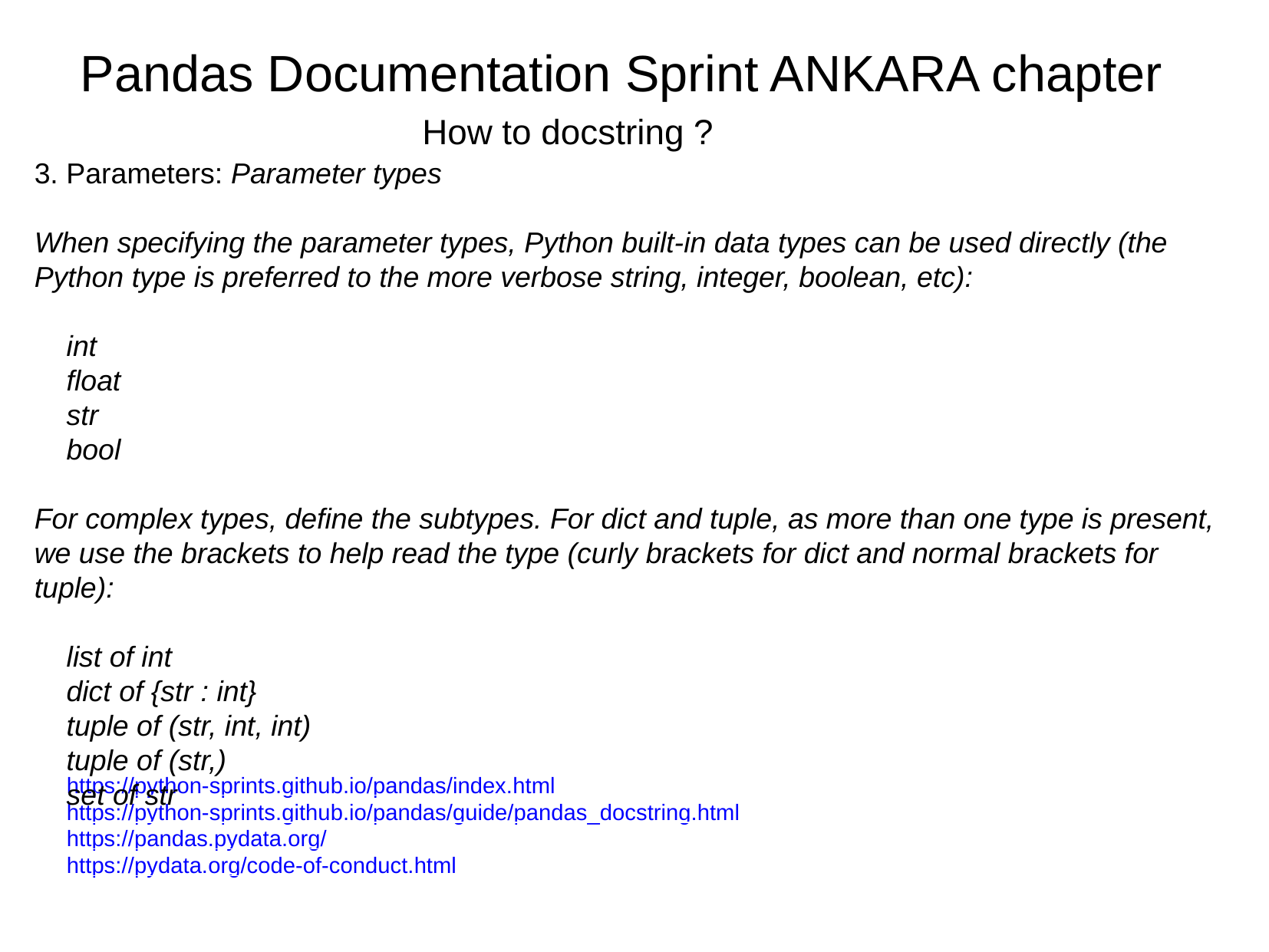

Pandas Documentation Sprint ANKARA chapter
How to docstring ?
3. Parameters: Parameter types

When specifying the parameter types, Python built-in data types can be used directly (the Python type is preferred to the more verbose string, integer, boolean, etc):

    int
    float
    str
    bool

For complex types, define the subtypes. For dict and tuple, as more than one type is present, we use the brackets to help read the type (curly brackets for dict and normal brackets for tuple):

    list of int
    dict of {str : int}
    tuple of (str, int, int)
    tuple of (str,)
    set of str

https://python-sprints.github.io/pandas/index.html
https://python-sprints.github.io/pandas/guide/pandas_docstring.html
https://pandas.pydata.org/
https://pydata.org/code-of-conduct.html